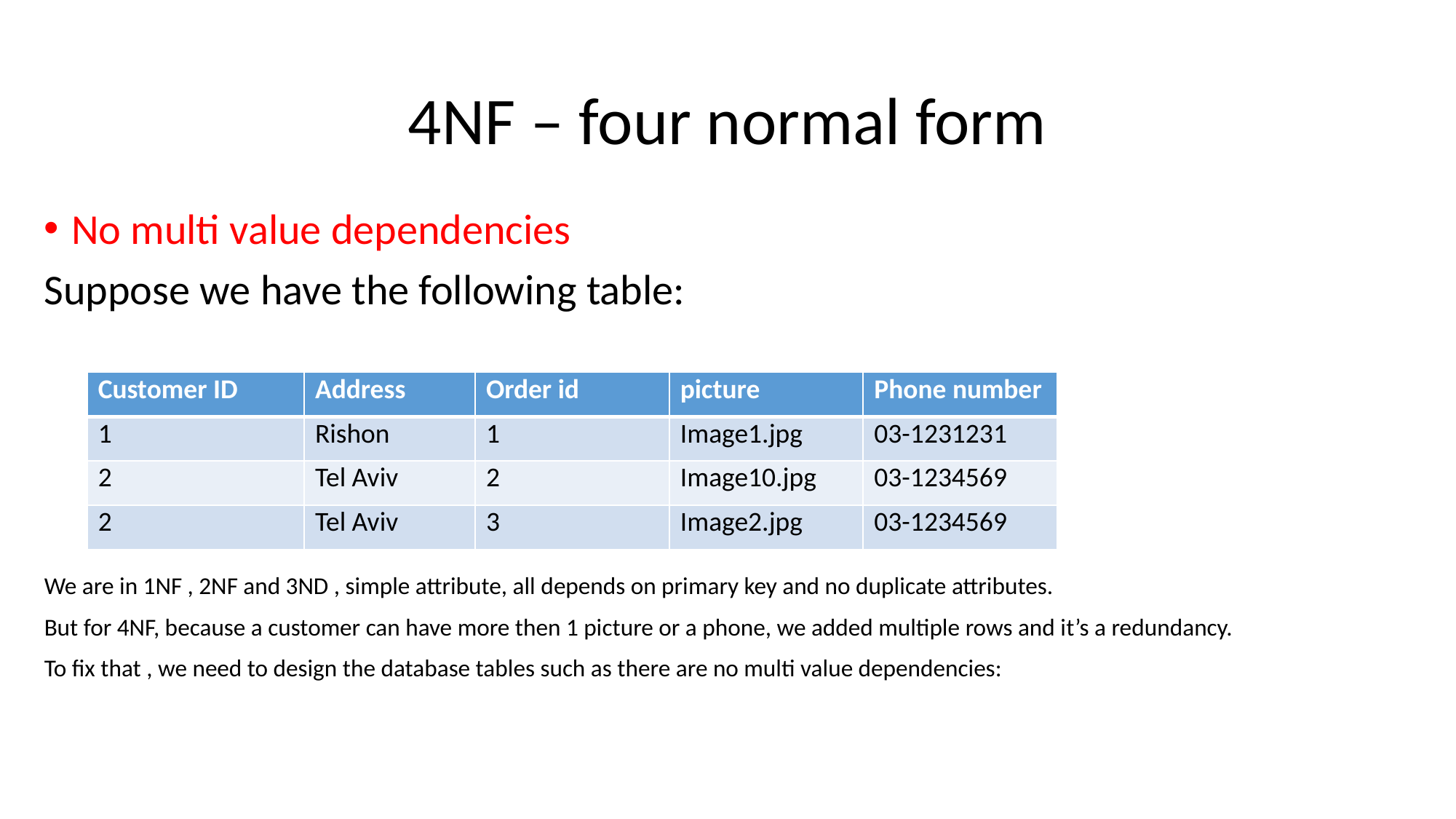

# 4NF – four normal form
No multi value dependencies
Suppose we have the following table:

We are in 1NF , 2NF and 3ND , simple attribute, all depends on primary key and no duplicate attributes.
But for 4NF, because a customer can have more then 1 picture or a phone, we added multiple rows and it’s a redundancy.
To fix that , we need to design the database tables such as there are no multi value dependencies:

| Customer ID | Address | Order id | picture | Phone number |
| --- | --- | --- | --- | --- |
| 1 | Rishon | 1 | Image1.jpg | 03-1231231 |
| 2 | Tel Aviv | 2 | Image10.jpg | 03-1234569 |
| 2 | Tel Aviv | 3 | Image2.jpg | 03-1234569 |